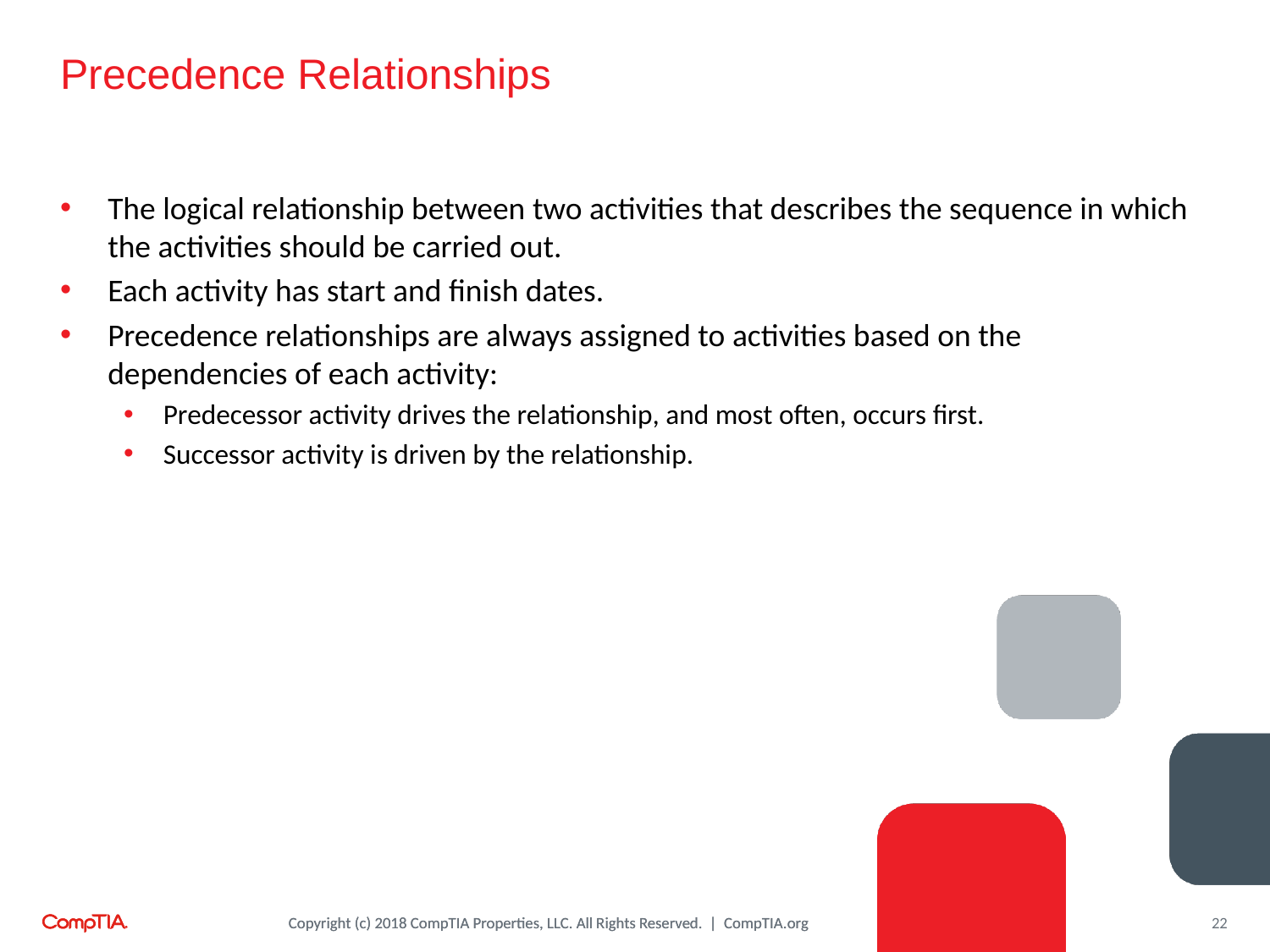

# Precedence Relationships
The logical relationship between two activities that describes the sequence in which the activities should be carried out.
Each activity has start and finish dates.
Precedence relationships are always assigned to activities based on the dependencies of each activity:
Predecessor activity drives the relationship, and most often, occurs first.
Successor activity is driven by the relationship.
22